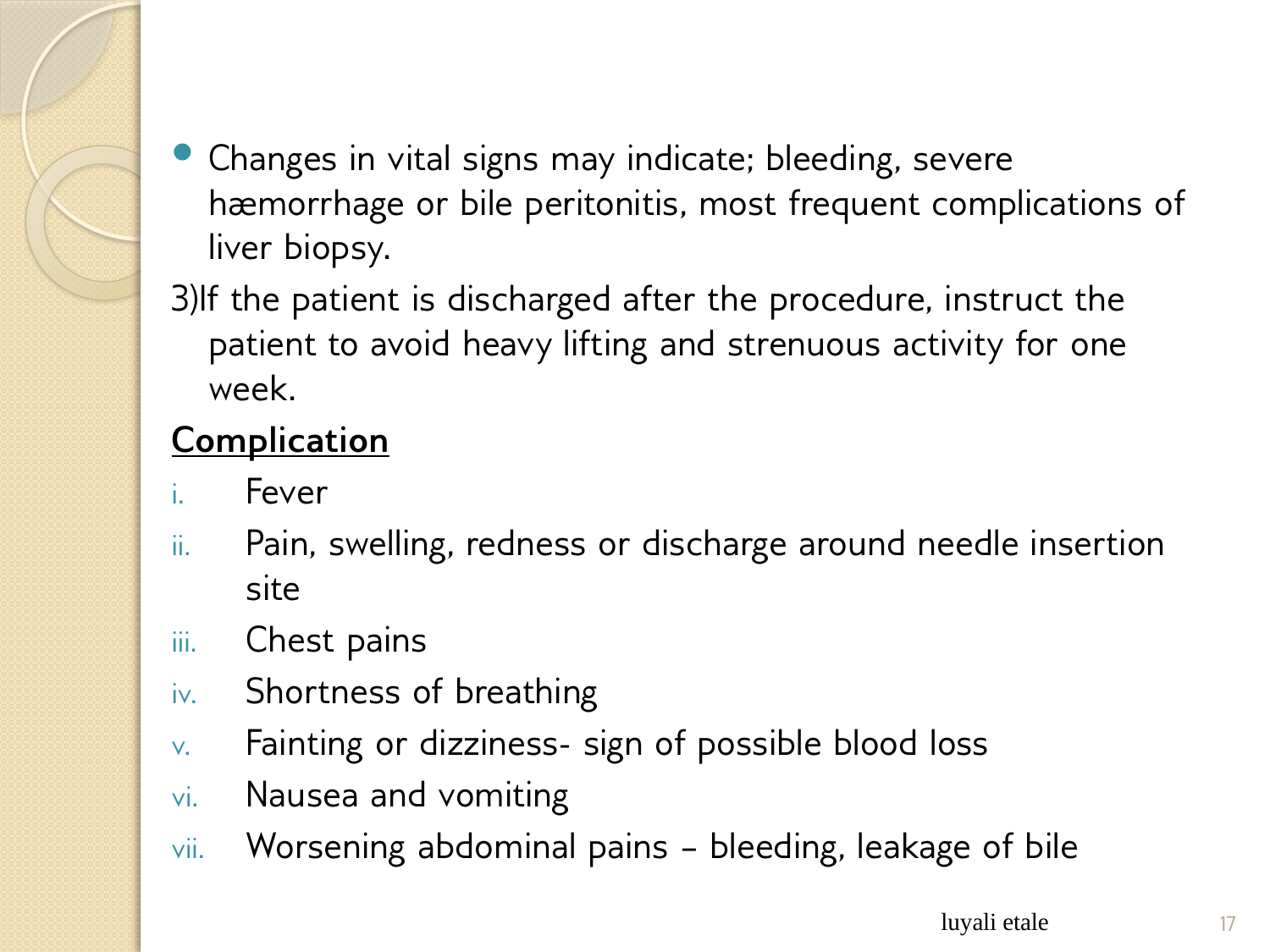

Changes in vital signs may indicate; bleeding, severe haemorrhage or bile peritonitis, most frequent complications of liver biopsy.
3)If the patient is discharged after the procedure, instruct the patient to avoid heavy lifting and strenuous activity for one week.
Complication
Fever
Pain, swelling, redness or discharge around needle insertion site
Chest pains
Shortness of breathing
Fainting or dizziness- sign of possible blood loss
Nausea and vomiting
Worsening abdominal pains – bleeding, leakage of bile
luyali etale
17